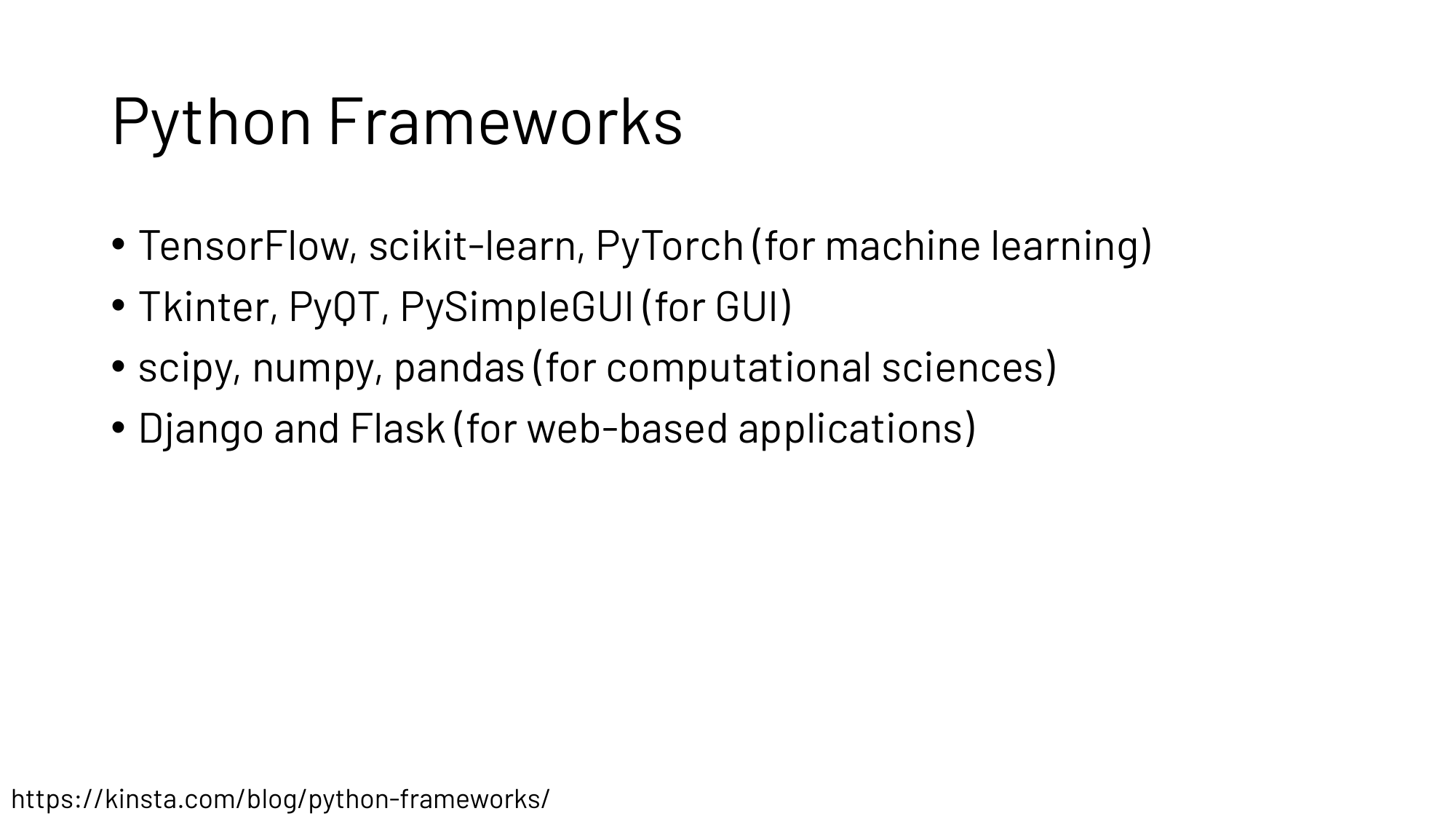

# Python Frameworks
TensorFlow, scikit-learn, PyTorch (for machine learning)
Tkinter, PyQT, PySimpleGUI (for GUI)
scipy, numpy, pandas (for computational sciences)
Django and Flask (for web-based applications)
https://kinsta.com/blog/python-frameworks/